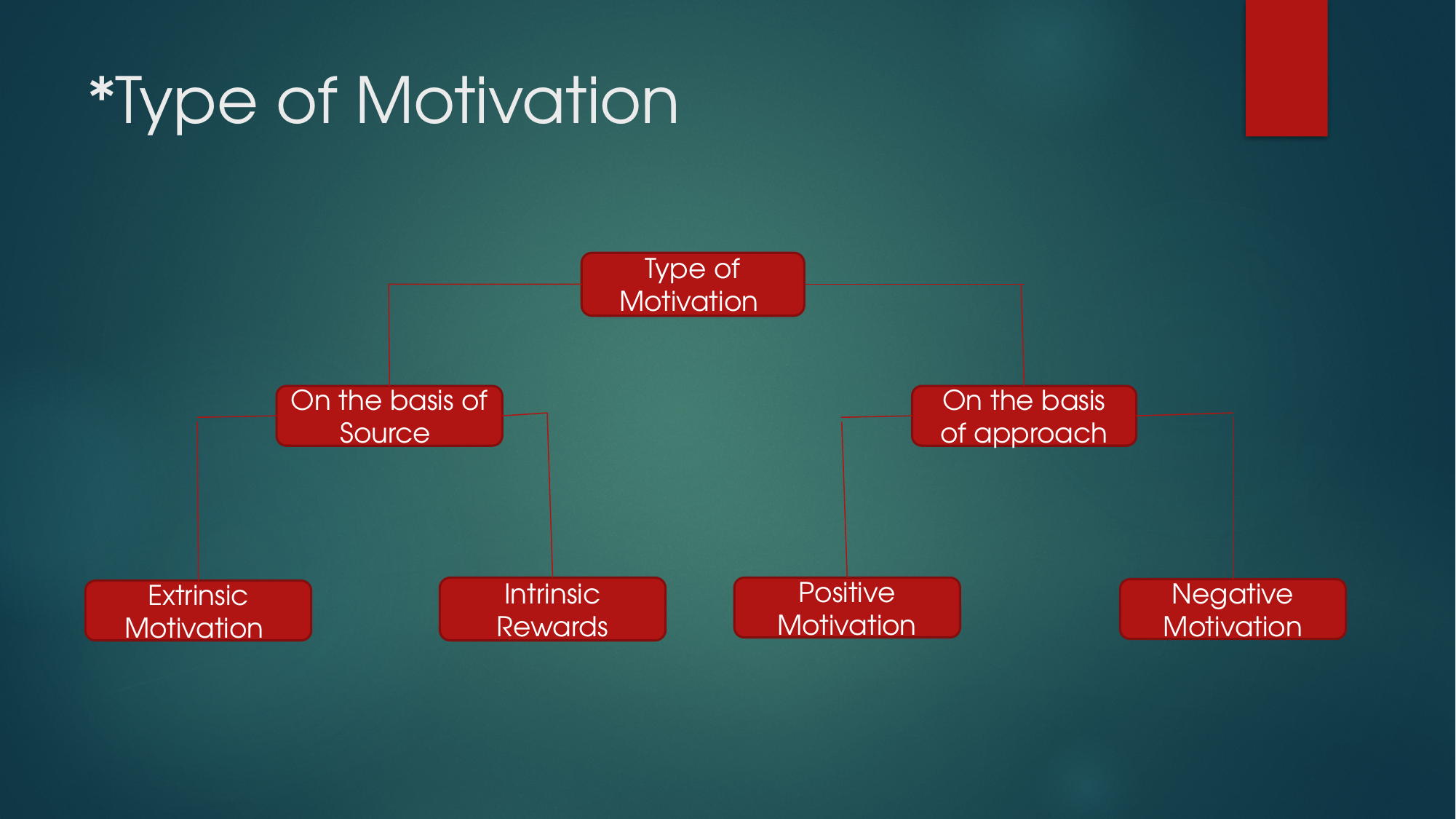

# *Type of Motivation
Type of Motivation

On the basis of Source
On the basis of approach
Intrinsic Rewards
Positive Motivation
Negative Motivation
Extrinsic Motivation